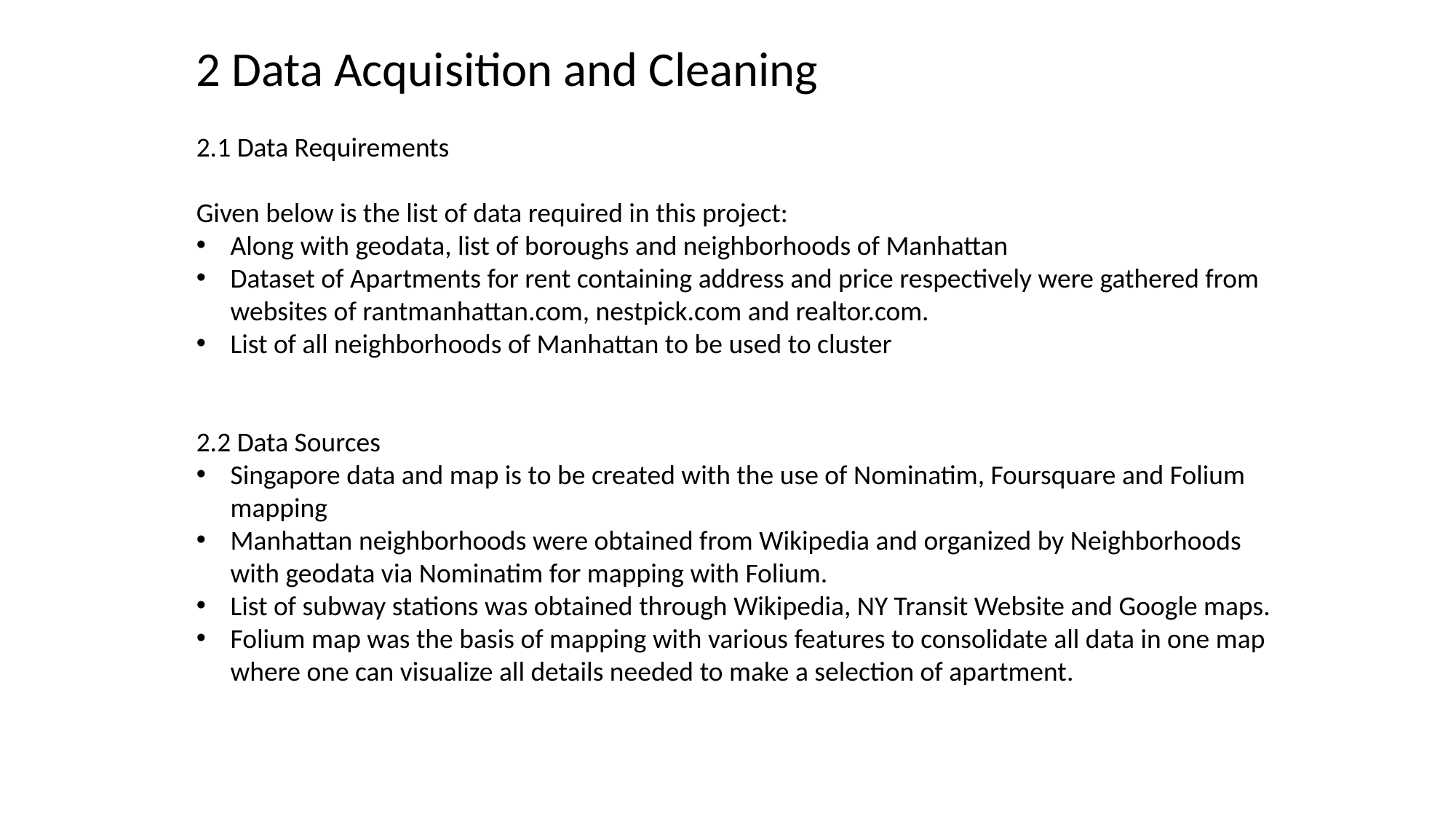

2 Data Acquisition and Cleaning
2.1 Data Requirements

Given below is the list of data required in this project:
Along with geodata, list of boroughs and neighborhoods of Manhattan
Dataset of Apartments for rent containing address and price respectively were gathered from websites of rantmanhattan.com, nestpick.com and realtor.com.
List of all neighborhoods of Manhattan to be used to cluster

2.2 Data Sources
Singapore data and map is to be created with the use of Nominatim, Foursquare and Folium mapping
Manhattan neighborhoods were obtained from Wikipedia and organized by Neighborhoods with geodata via Nominatim for mapping with Folium.
List of subway stations was obtained through Wikipedia, NY Transit Website and Google maps.
Folium map was the basis of mapping with various features to consolidate all data in one map where one can visualize all details needed to make a selection of apartment.